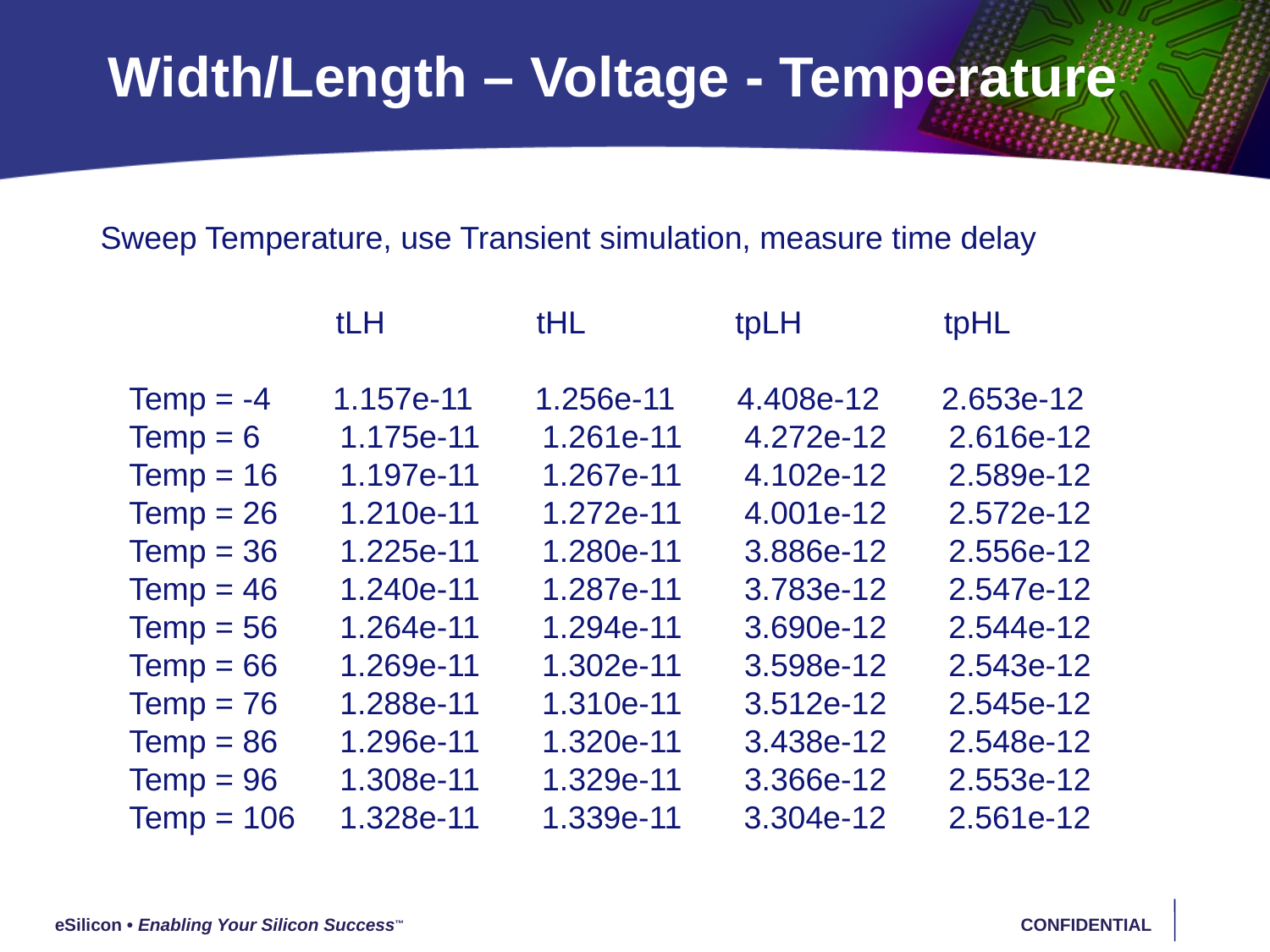

# Width/Length – Voltage - Temperature
Sweep Temperature, use Transient simulation, measure time delay
 	         tLH             	   tHL                 tpLH                tpHL

Temp = -4       1.157e-11       1.256e-11       4.408e-12       2.653e-12
Temp = 6         1.175e-11       1.261e-11       4.272e-12       2.616e-12
Temp = 16       1.197e-11       1.267e-11       4.102e-12       2.589e-12
Temp = 26       1.210e-11       1.272e-11       4.001e-12       2.572e-12
Temp = 36       1.225e-11       1.280e-11       3.886e-12       2.556e-12
Temp = 46       1.240e-11       1.287e-11       3.783e-12       2.547e-12
Temp = 56       1.264e-11       1.294e-11       3.690e-12       2.544e-12
Temp = 66       1.269e-11       1.302e-11       3.598e-12       2.543e-12
Temp = 76       1.288e-11       1.310e-11       3.512e-12       2.545e-12
Temp = 86       1.296e-11       1.320e-11       3.438e-12       2.548e-12
Temp = 96       1.308e-11       1.329e-11       3.366e-12       2.553e-12
Temp = 106     1.328e-11       1.339e-11       3.304e-12       2.561e-12